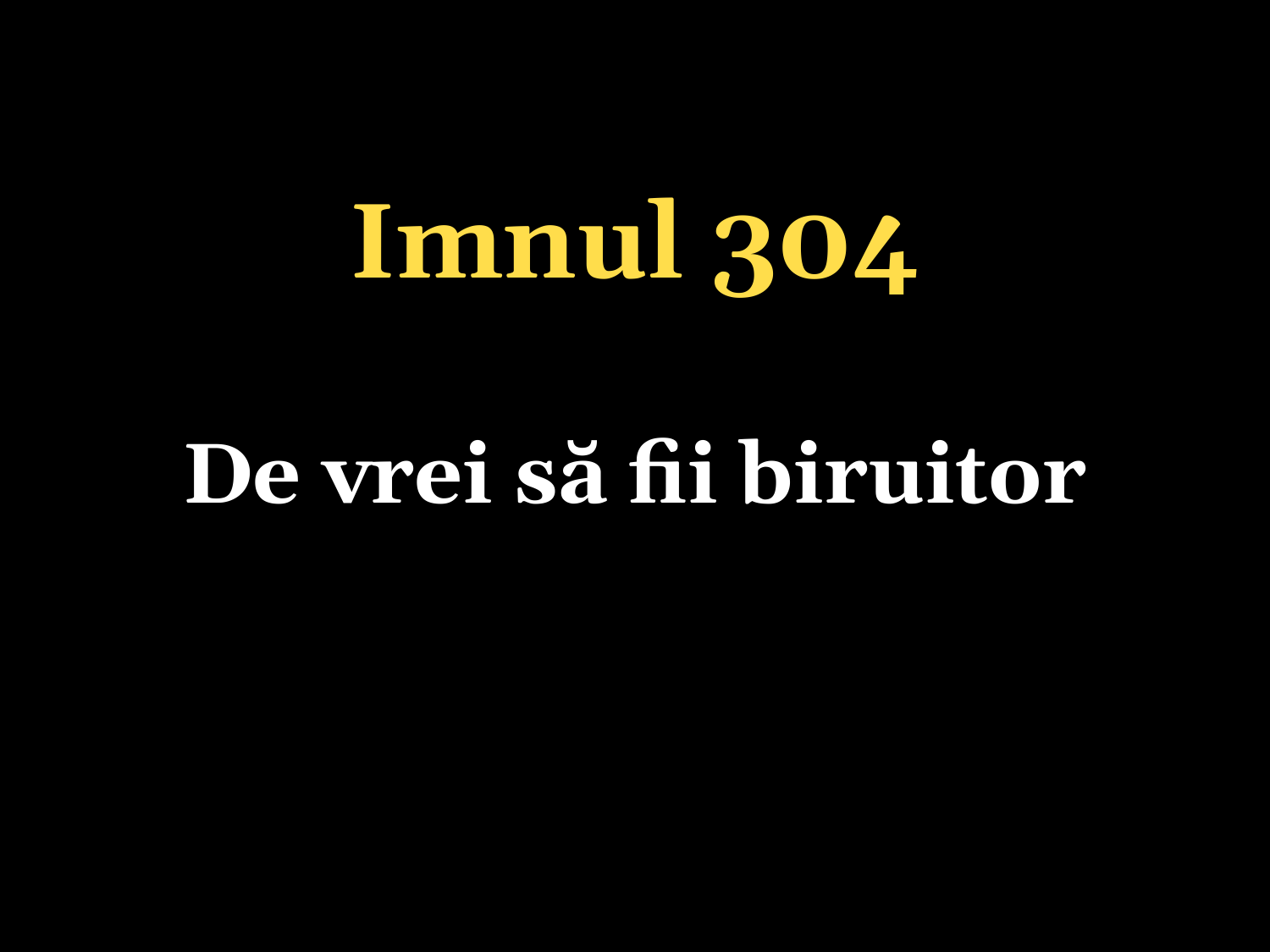

Imnul 304

De vrei să fii biruitor
131/920